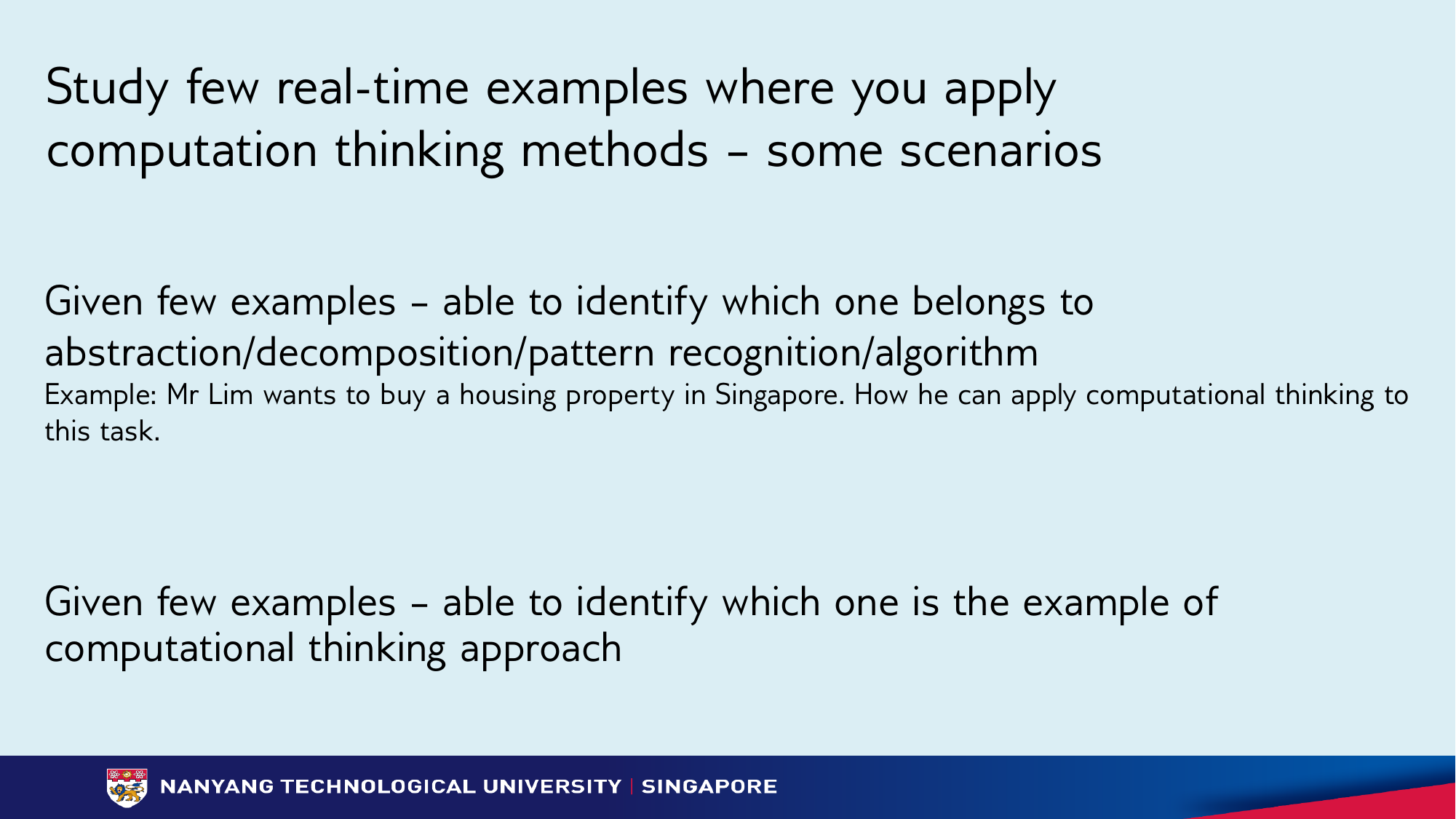

Study few real-time examples where you apply computation thinking methods – some scenarios
# Given few examples – able to identify which one belongs to abstraction/decomposition/pattern recognition/algorithm Example: Mr Lim wants to buy a housing property in Singapore. How he can apply computational thinking to this task.
Given few examples – able to identify which one is the example of computational thinking approach